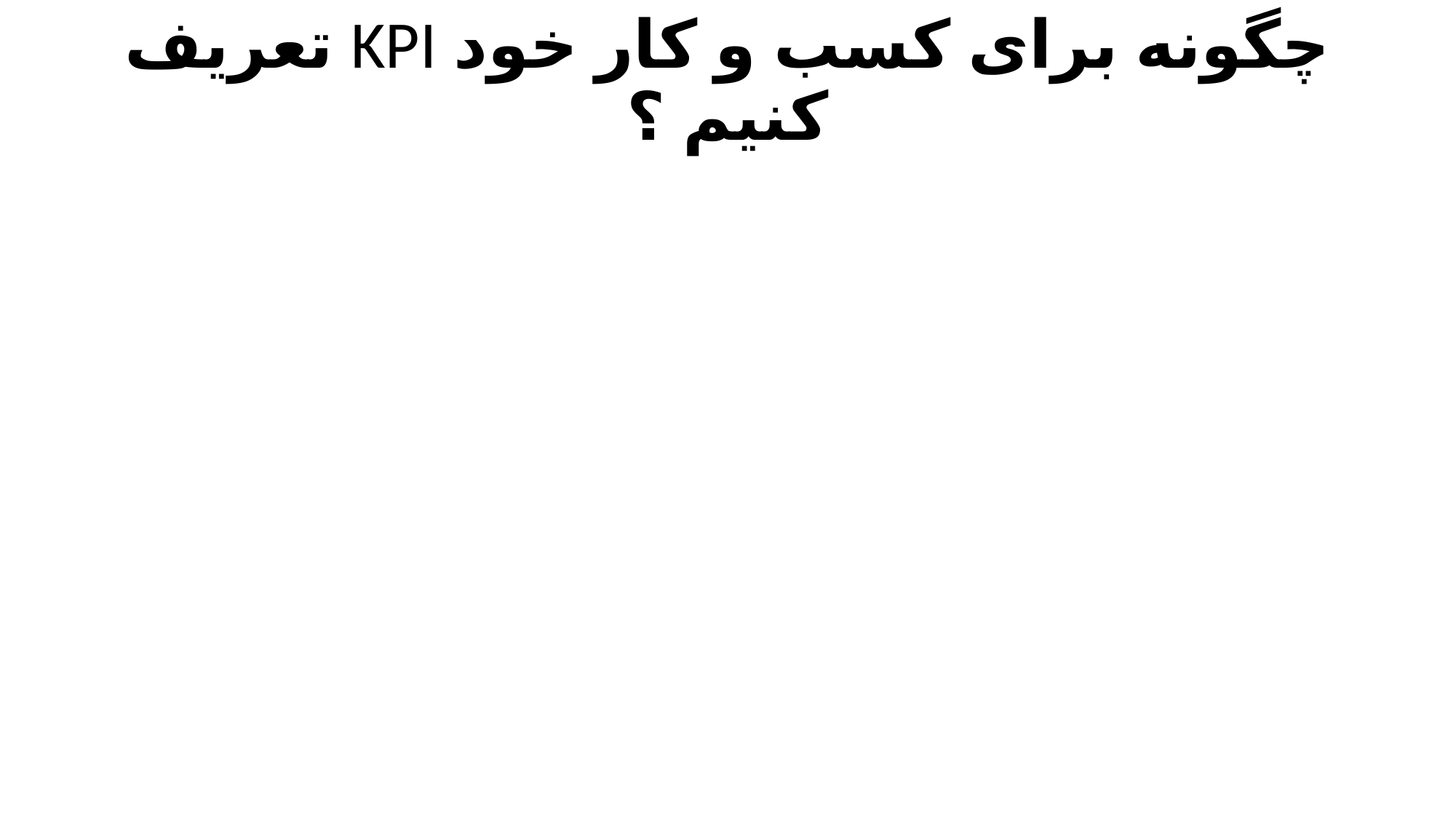

# چگونه برای کسب و کار خود KPI تعریف کنیم ؟